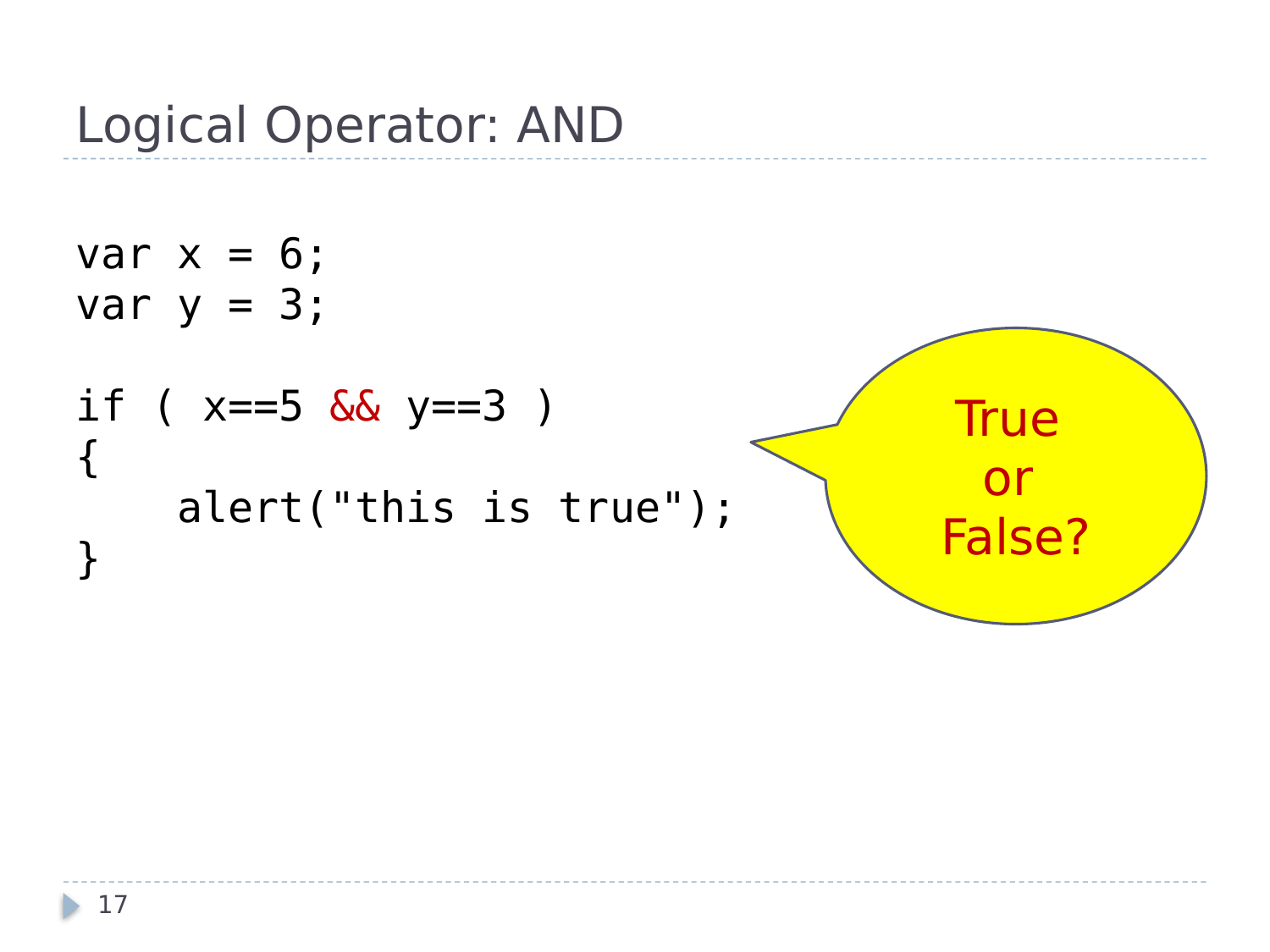

# Logical Operator: AND

var x = 6;
var y = 3;
if ( x==5 && y==3 )
{
    alert("this is true");    
}
True
or
False?
17